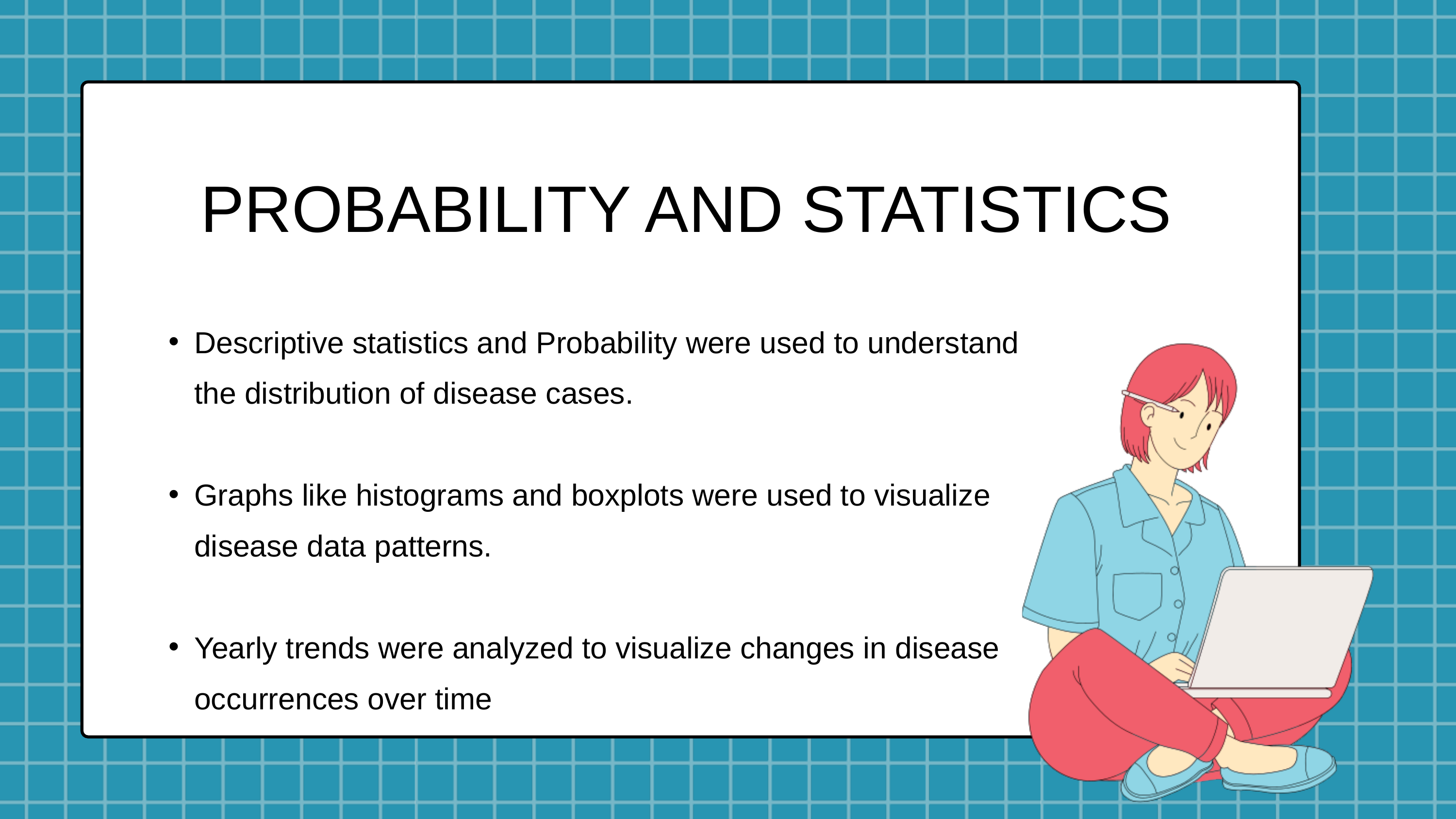

PROBABILITY AND STATISTICS
Descriptive statistics and Probability were used to understand the distribution of disease cases.

Graphs like histograms and boxplots were used to visualize disease data patterns.

Yearly trends were analyzed to visualize changes in disease occurrences over time